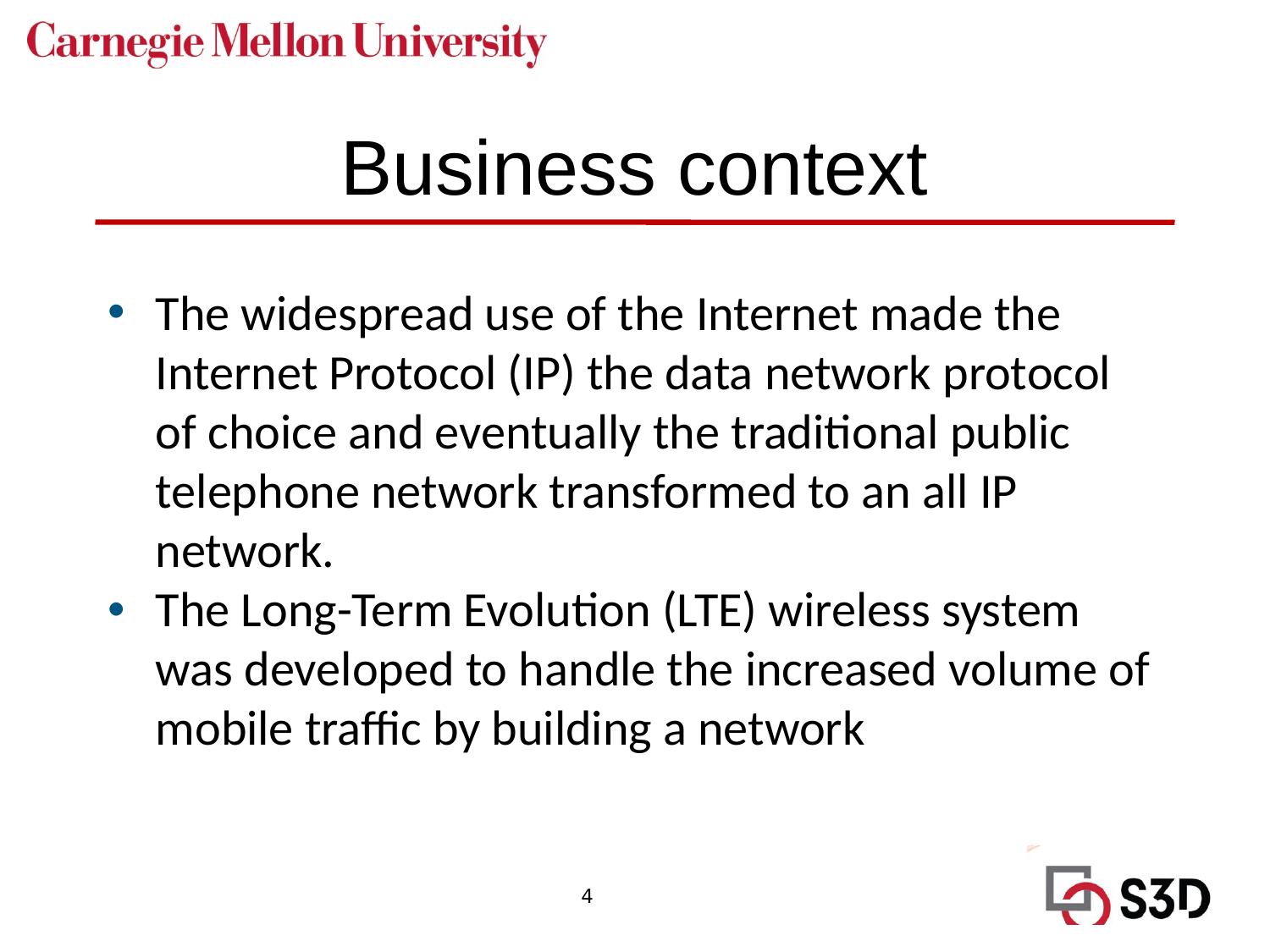

# Business context
The widespread use of the Internet made the Internet Protocol (IP) the data network protocol of choice and eventually the traditional public telephone network transformed to an all IP network.
The Long-Term Evolution (LTE) wireless system was developed to handle the increased volume of mobile traffic by building a network